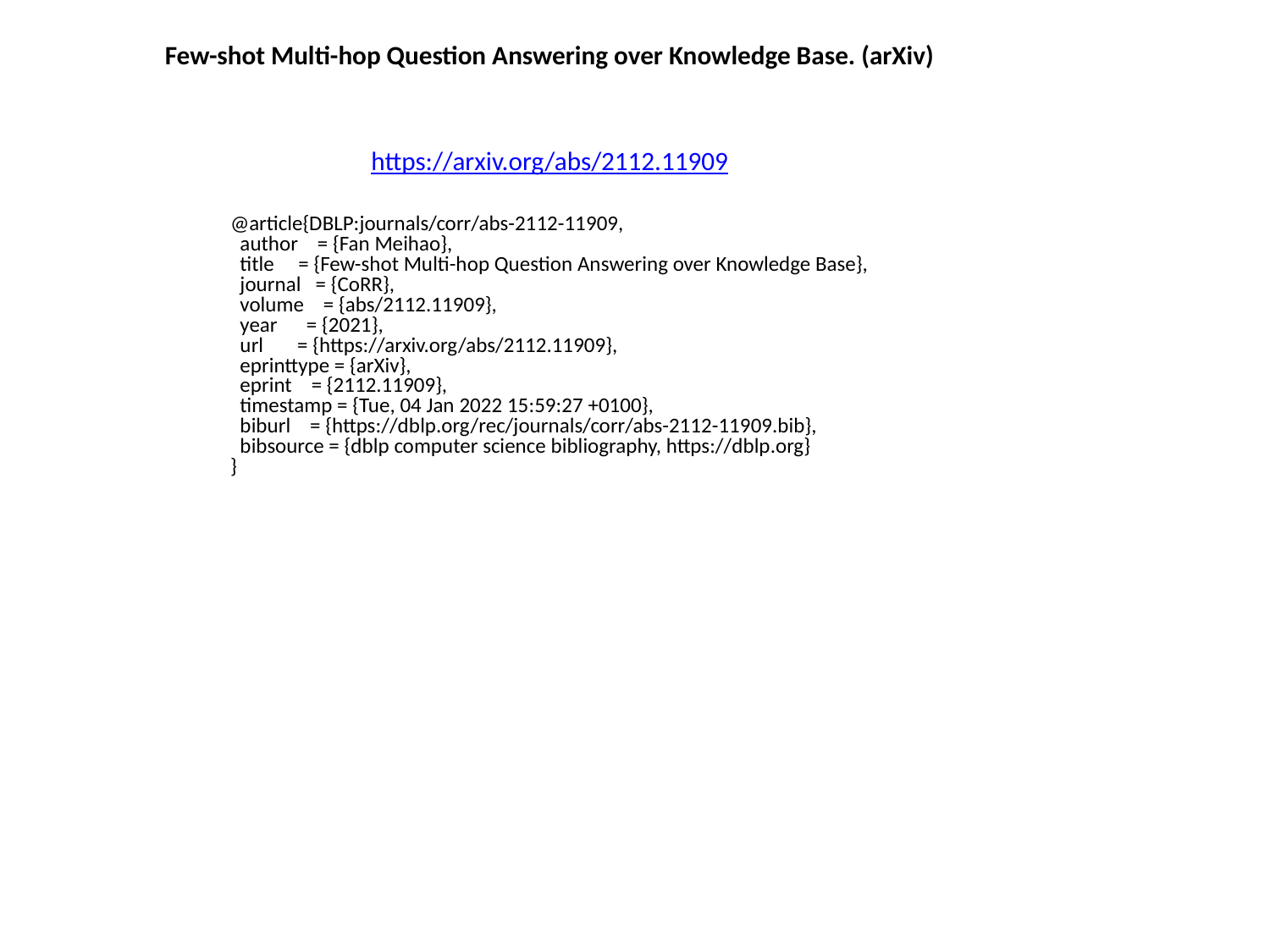

Few-shot Multi-hop Question Answering over Knowledge Base. (arXiv)

https://arxiv.org/abs/2112.11909

@article{DBLP:journals/corr/abs-2112-11909,
  author    = {Fan Meihao},
  title     = {Few-shot Multi-hop Question Answering over Knowledge Base},
  journal   = {CoRR},
  volume    = {abs/2112.11909},
  year      = {2021},
  url       = {https://arxiv.org/abs/2112.11909},
  eprinttype = {arXiv},
  eprint    = {2112.11909},
  timestamp = {Tue, 04 Jan 2022 15:59:27 +0100},
  biburl    = {https://dblp.org/rec/journals/corr/abs-2112-11909.bib},
  bibsource = {dblp computer science bibliography, https://dblp.org}
}